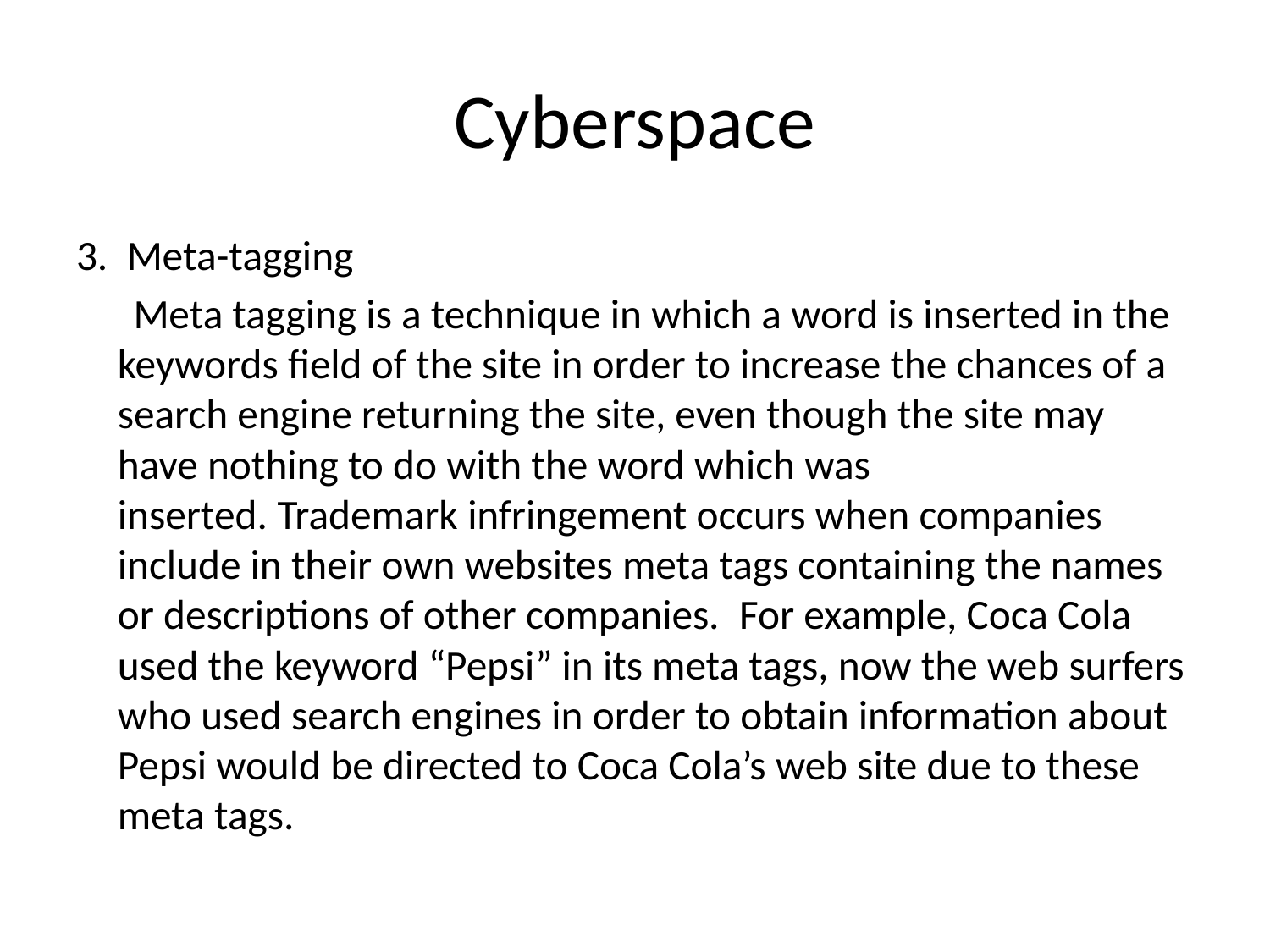

# Cyberspace
3.  Meta-tagging
      Meta tagging is a technique in which a word is inserted in the keywords field of the site in order to increase the chances of a search engine returning the site, even though the site may have nothing to do with the word which was inserted. Trademark infringement occurs when companies include in their own websites meta tags containing the names or descriptions of other companies.  For example, Coca Cola used the keyword “Pepsi” in its meta tags, now the web surfers who used search engines in order to obtain information about Pepsi would be directed to Coca Cola’s web site due to these meta tags.